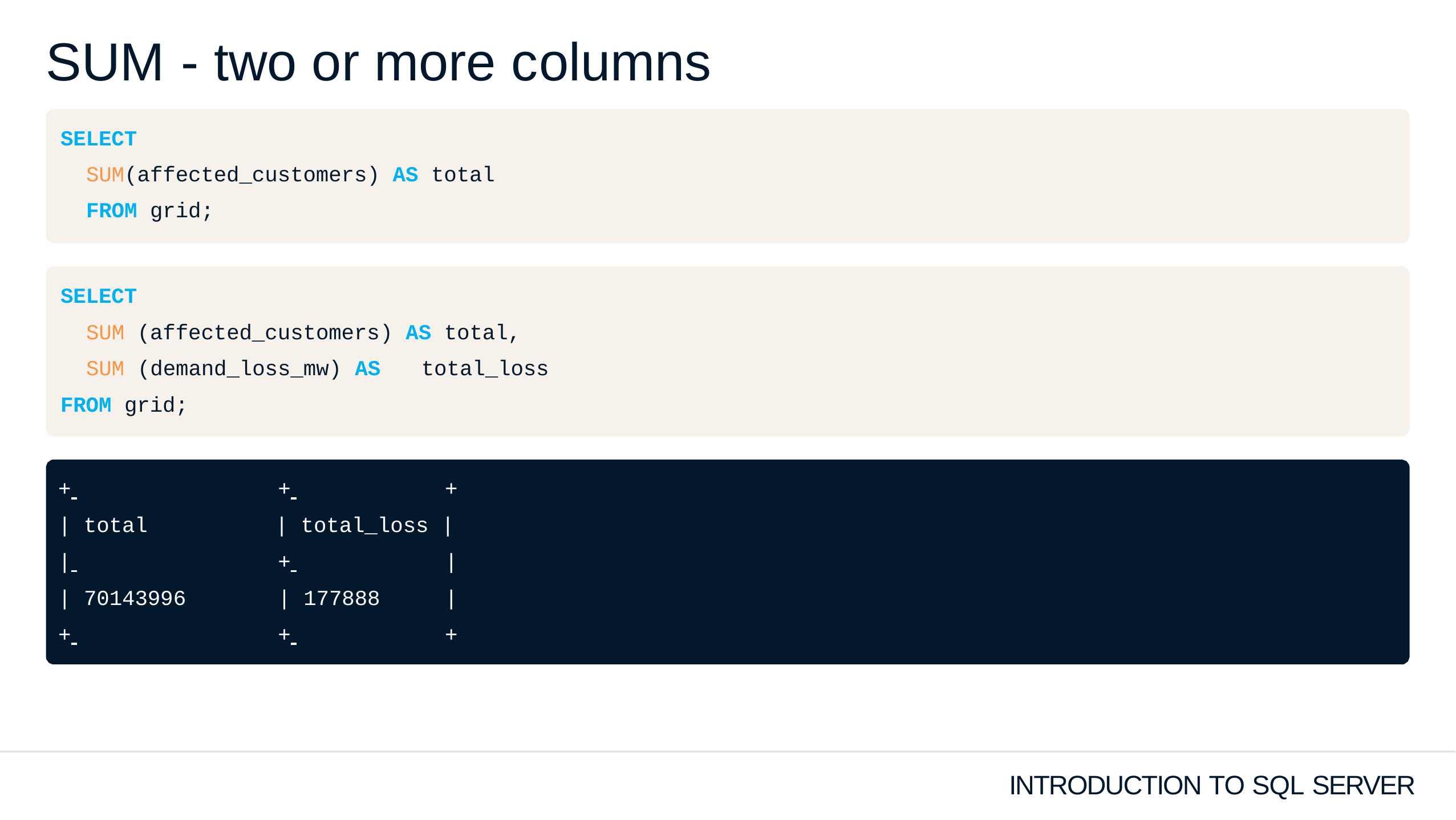

# SUM - two or more columns

SELECT
SUM(affected_customers) AS total
FROM grid;

SELECT
SUM (affected_customers) AS total,
SUM (demand_loss_mw) AS	total_loss
FROM grid;

+ 	+ 	+
| total          | total_loss |
| 	+ 	|
| 70143996	| 177888	|
+ 	+ 	+
INTRODUCTION TO SQL SERVER